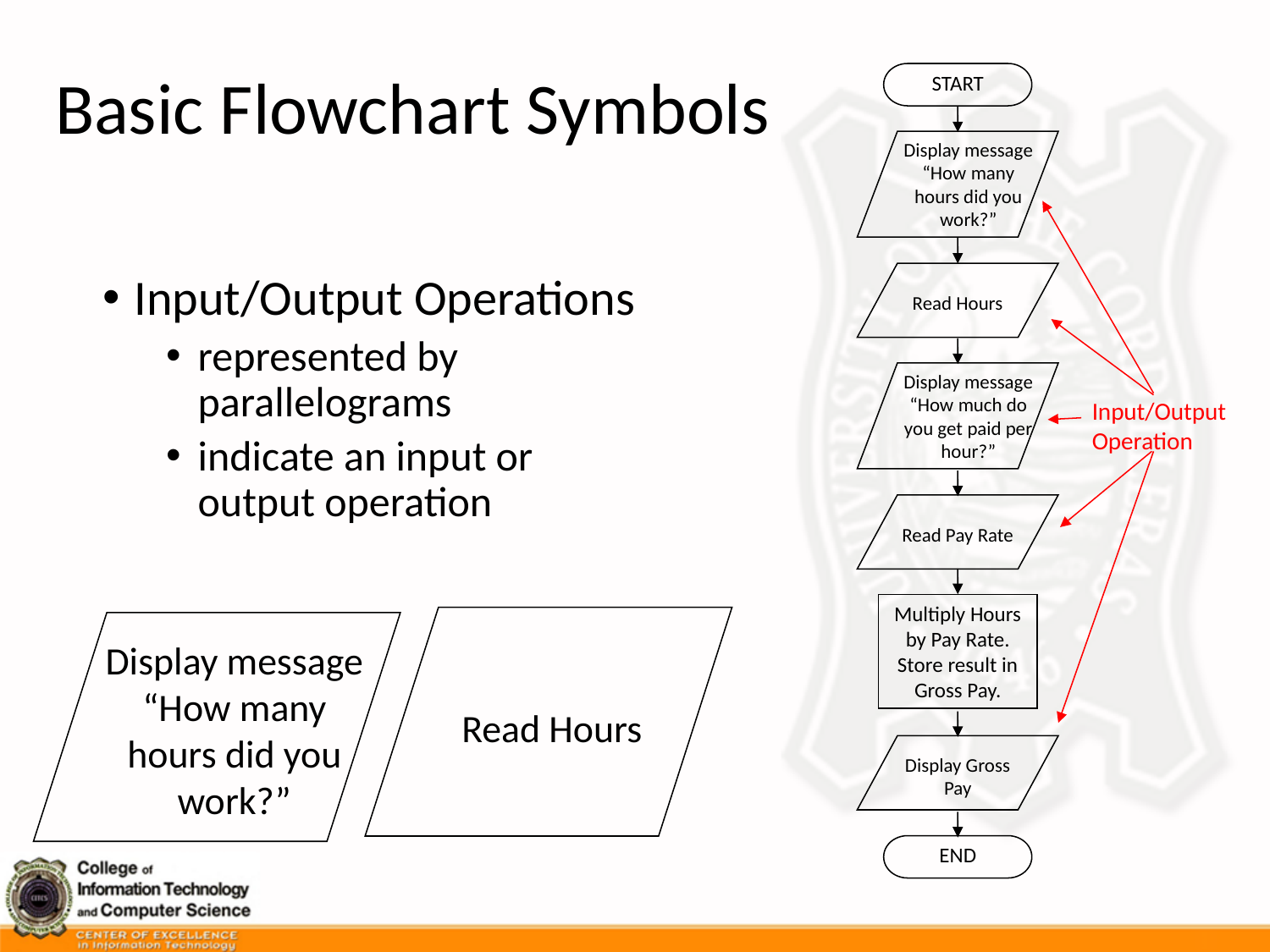

# Basic Flowchart Symbols

START

Display message “How many hours did you work?”

Read Hours
Input/Output Operations
represented by parallelograms
indicate an input or output operation

Display message “How much do you get paid per hour?”
Input/Output Operation

Read Pay Rate

Multiply Hours by Pay Rate. Store result in Gross Pay.

Read Hours

Display message “How many hours did you work?”

Display Gross Pay

END